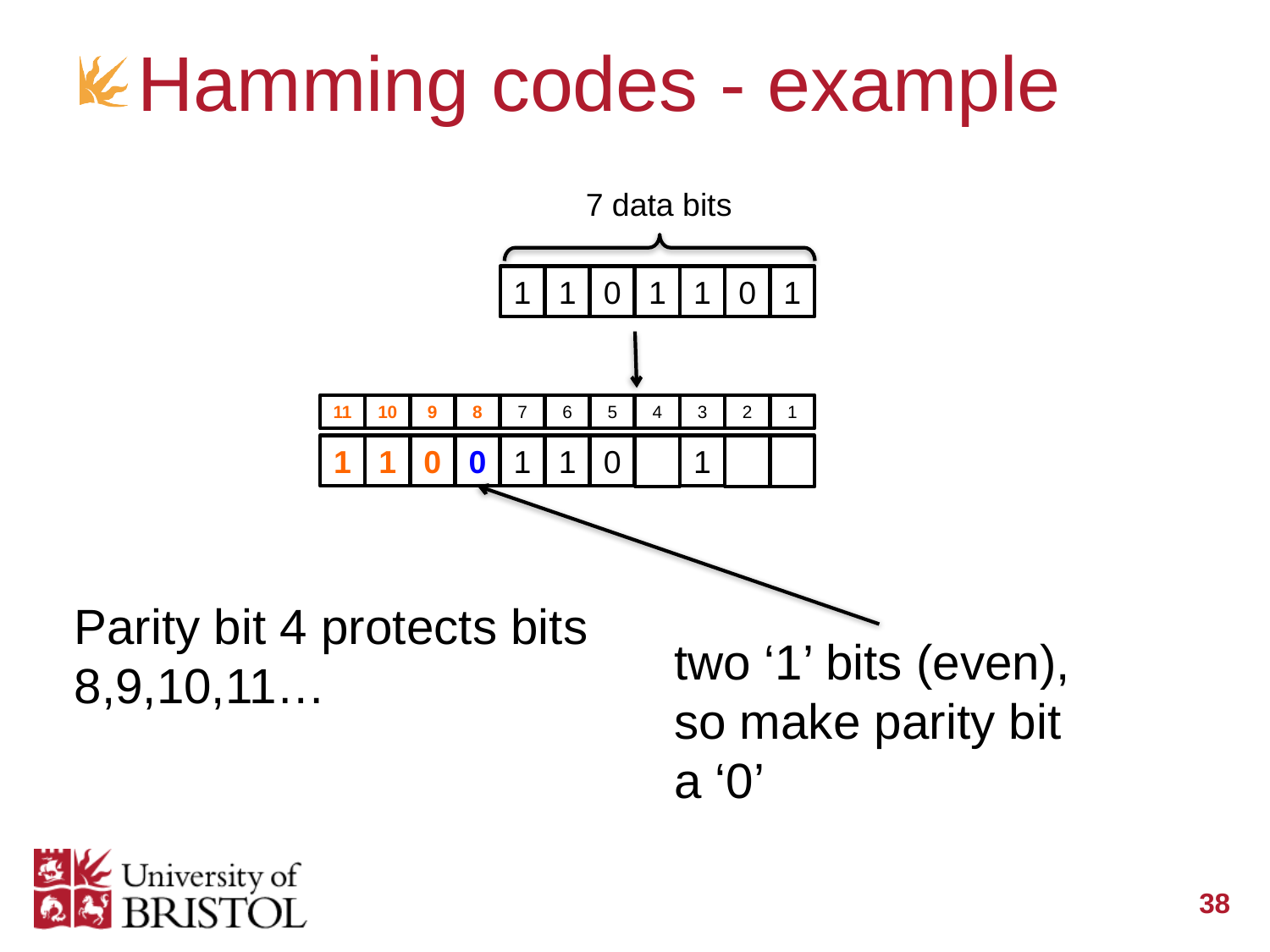

# Hamming codes - example

7 data bits
1
1
0
1
1
0
1
11
10
9
8
7
6
5
4
3
2
1
1
1
0
0
1
1
0

1

Parity bit 4 protects bits 8,9,10,11…
two ‘1’ bits (even), so make parity bit a ‘0’
38